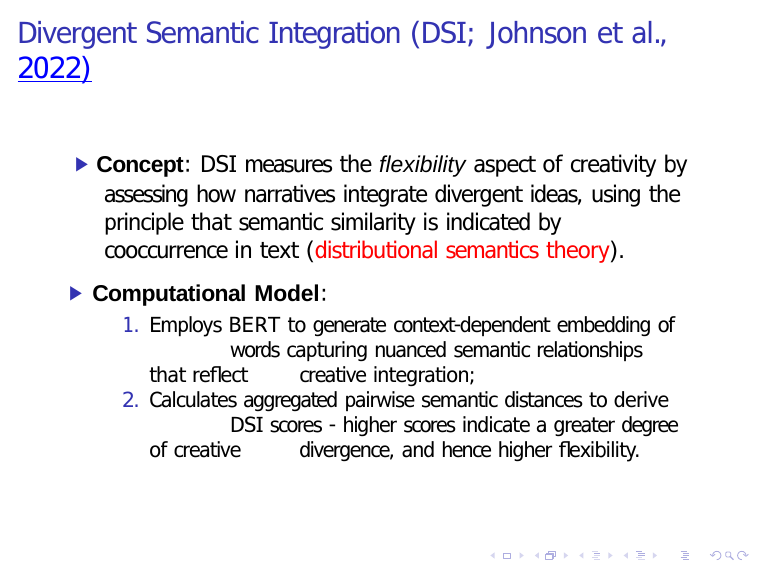

# Divergent Semantic Integration (DSI; Johnson et al., 2022)
▶ Concept: DSI measures the flexibility aspect of creativity by assessing how narratives integrate divergent ideas, using the principle that semantic similarity is indicated by cooccurrence in text (distributional semantics theory).
▶ Computational Model:
Employs BERT to generate context-dependent embedding of 	words capturing nuanced semantic relationships that reflect 	creative integration;
Calculates aggregated pairwise semantic distances to derive 	DSI scores - higher scores indicate a greater degree of creative 	divergence, and hence higher flexibility.